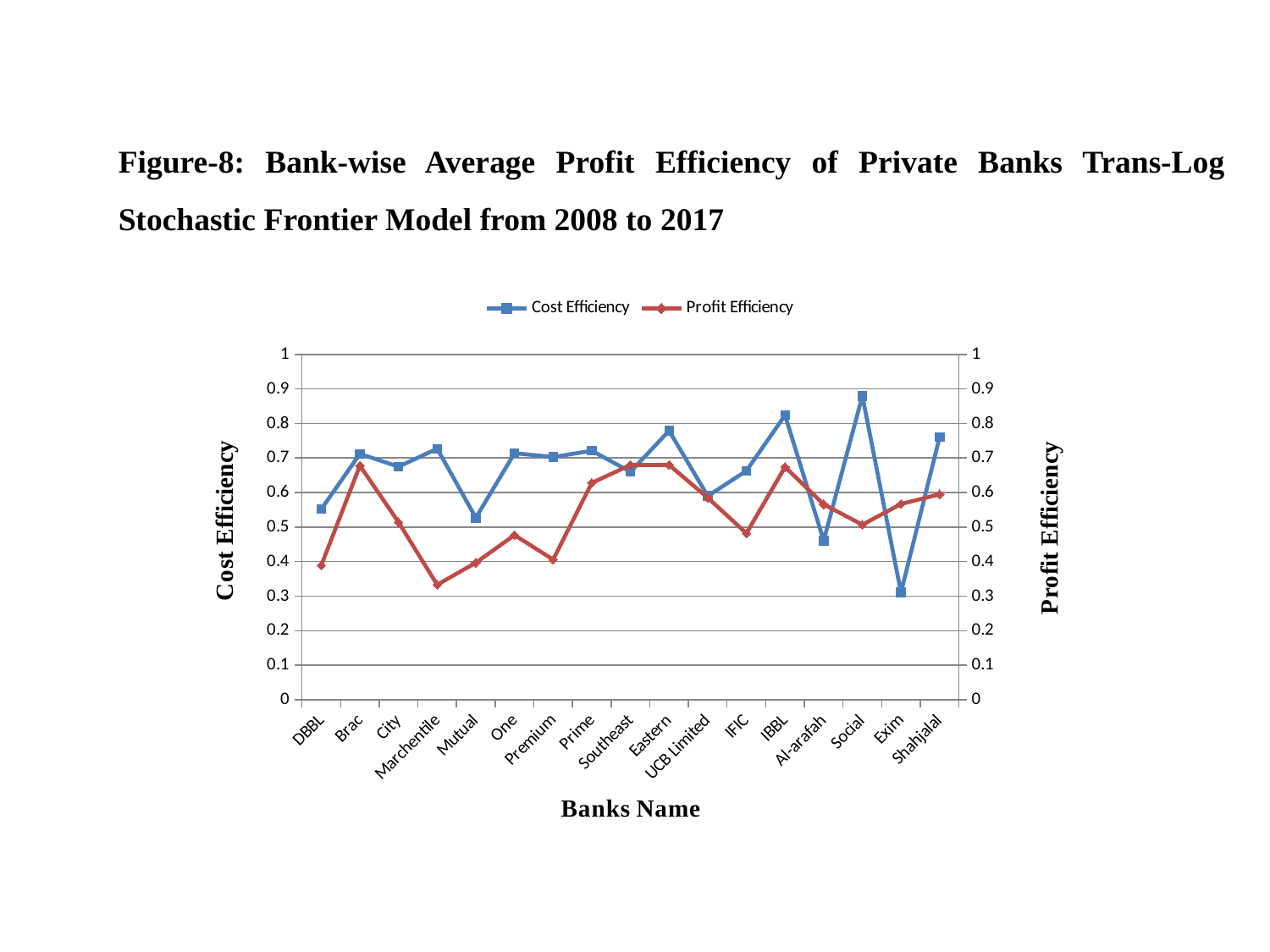

Figure-8: Bank-wise Average Profit Efficiency of Private Banks Trans-Log Stochastic Frontier Model from 2008 to 2017

### Chart

| Category |  |  |
|---|---|---|
| DBBL | 0.552 | 0.389 |
| Brac | 0.712 | 0.678 |
| City | 0.675 | 0.514 |
| Marchentile | 0.727 | 0.333 |
| Mutual | 0.527 | 0.397 |
| One | 0.714 | 0.477 |
| Premium | 0.703 | 0.406 |
| Prime | 0.721 | 0.628 |
| Southeast | 0.66 | 0.68 |
| Eastern | 0.779 | 0.68 |
| UCB Limited | 0.59 | 0.585 |
| IFIC | 0.663 | 0.482 |
| IBBL | 0.824 | 0.674 |
| Al-arafah | 0.461 | 0.566 |
| Social | 0.88 | 0.507 |
| Exim | 0.311 | 0.567 |
| Shahjalal | 0.761 | 0.595 |